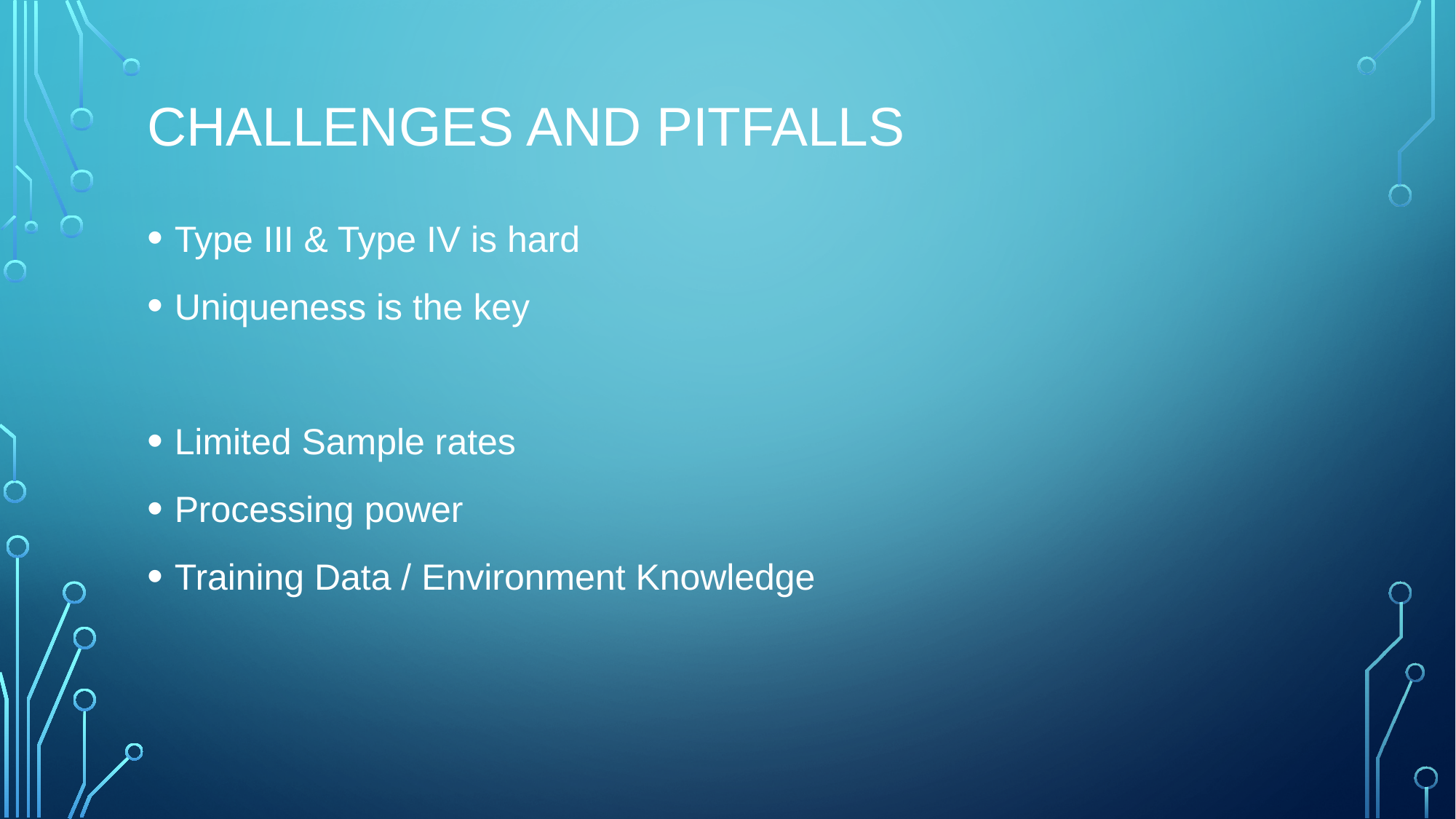

# Challenges and pitfalls
Type III & Type IV is hard
Uniqueness is the key

Limited Sample rates
Processing power
Training Data / Environment Knowledge